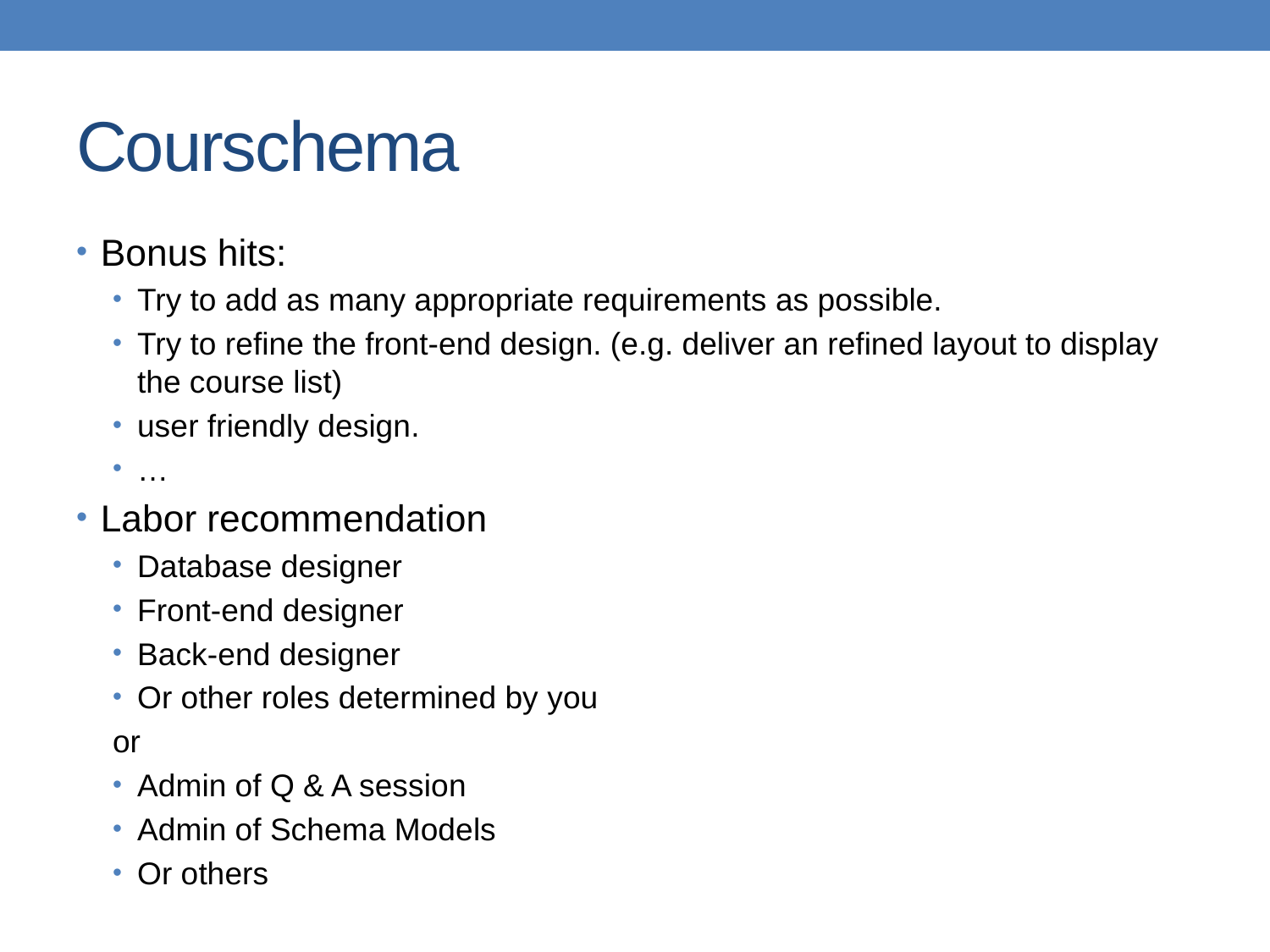

# Courschema
Bonus hits:
Try to add as many appropriate requirements as possible.
Try to refine the front-end design. (e.g. deliver an refined layout to display the course list)
user friendly design.
…
Labor recommendation
Database designer
Front-end designer
Back-end designer
Or other roles determined by you
or
Admin of Q & A session
Admin of Schema Models
Or others